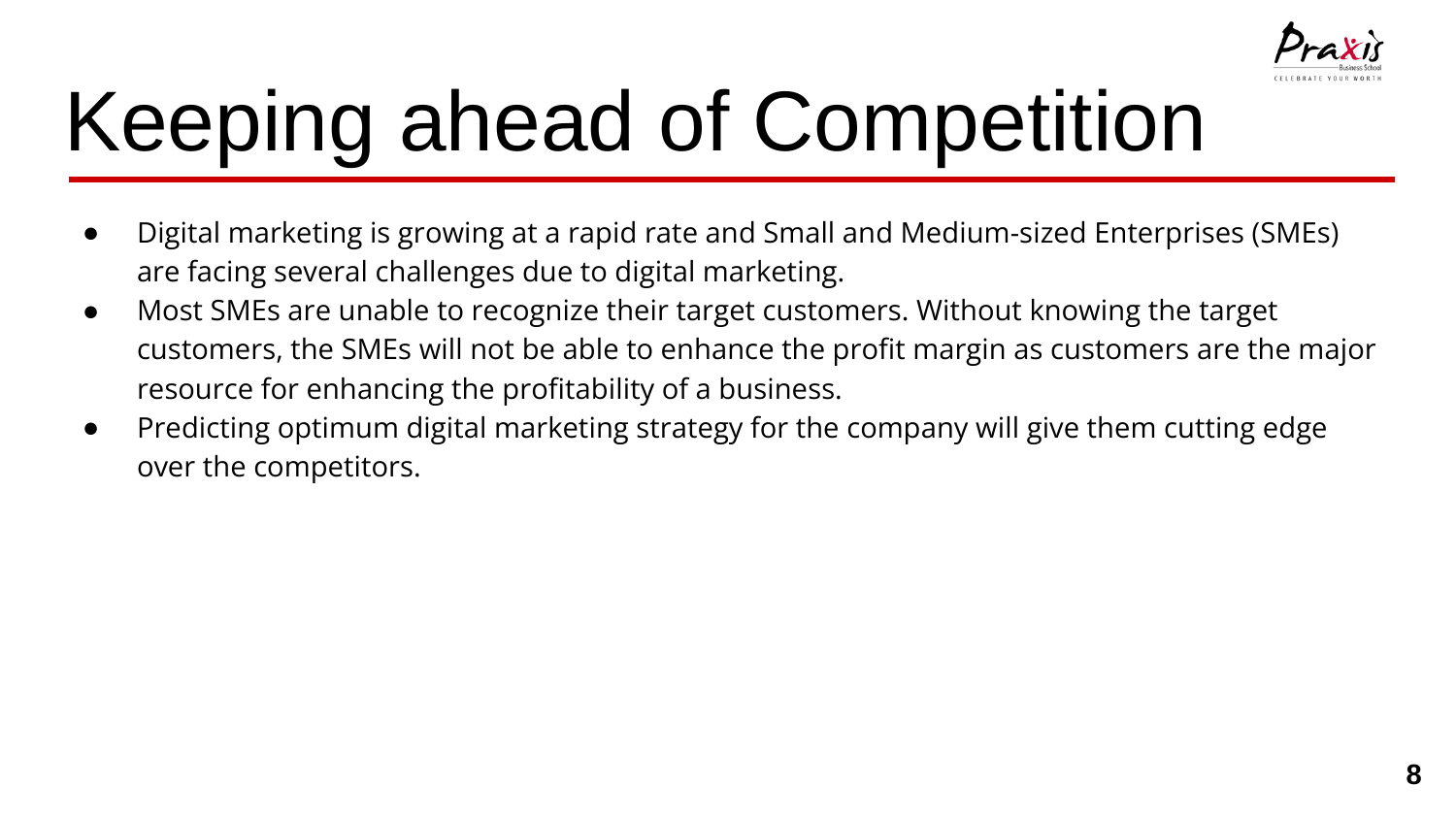

# Keeping ahead of Competition
Digital marketing is growing at a rapid rate and Small and Medium-sized Enterprises (SMEs) are facing several challenges due to digital marketing.
Most SMEs are unable to recognize their target customers. Without knowing the target customers, the SMEs will not be able to enhance the profit margin as customers are the major resource for enhancing the profitability of a business.
Predicting optimum digital marketing strategy for the company will give them cutting edge over the competitors.

8